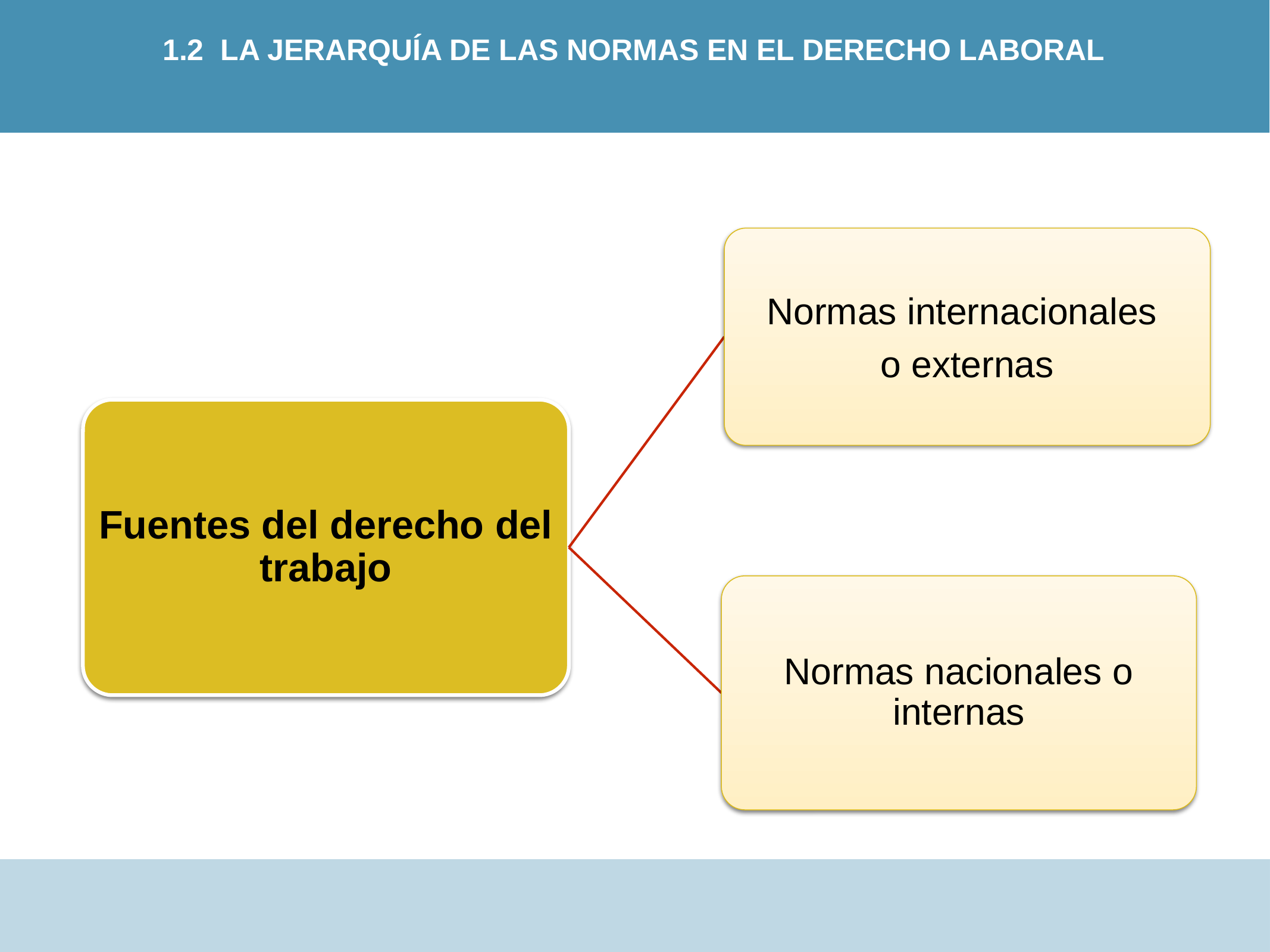

1.2  LA JERARQUÍA DE LAS NORMAS EN EL DERECHO LABORAL

Fuentes del derecho del trabajo

Normas internacionales
o externas

Normas nacionales o internas